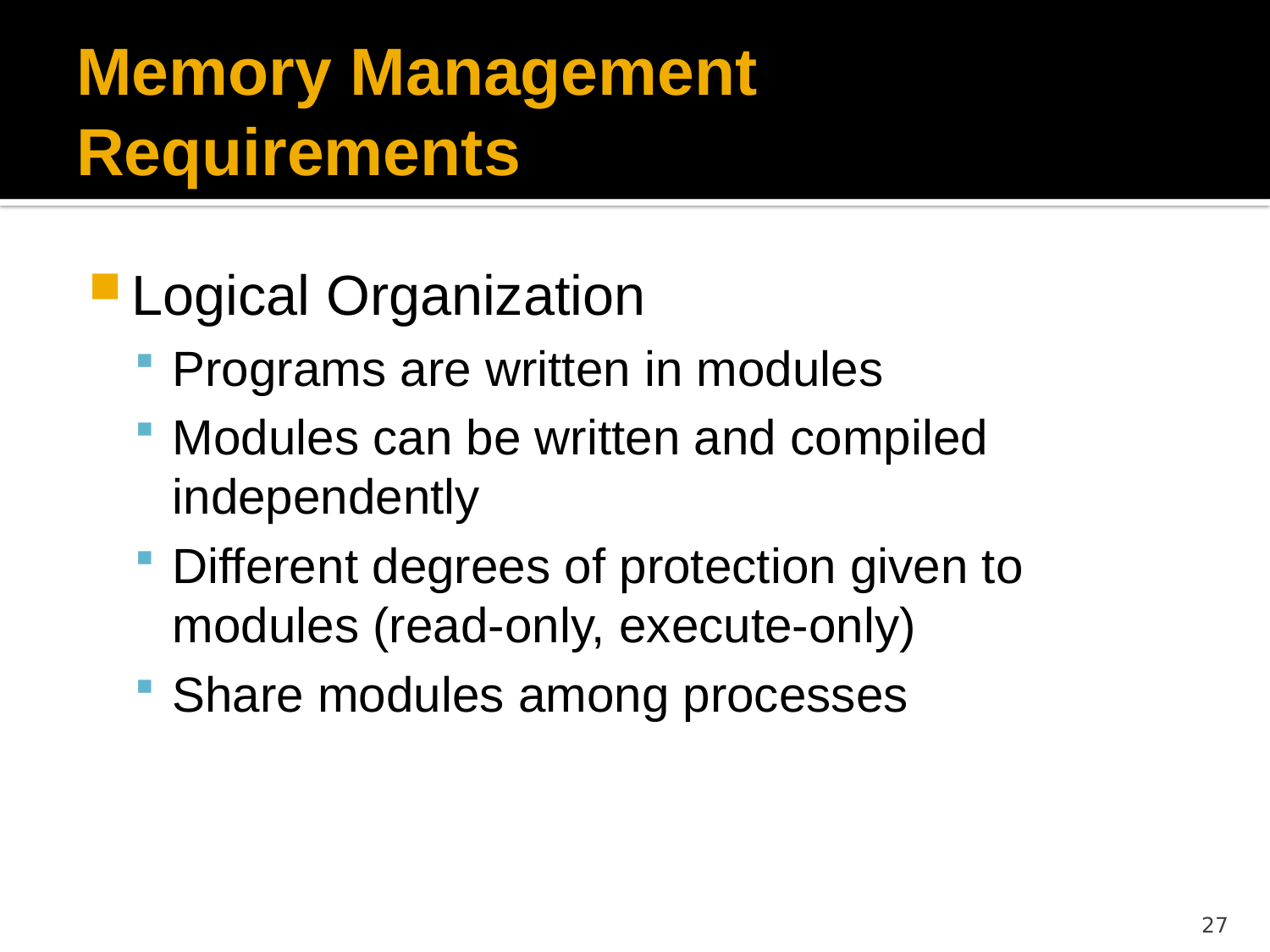

# Memory Management Requirements
Logical Organization
Programs are written in modules
Modules can be written and compiled independently
Different degrees of protection given to modules (read-only, execute-only)
Share modules among processes

27